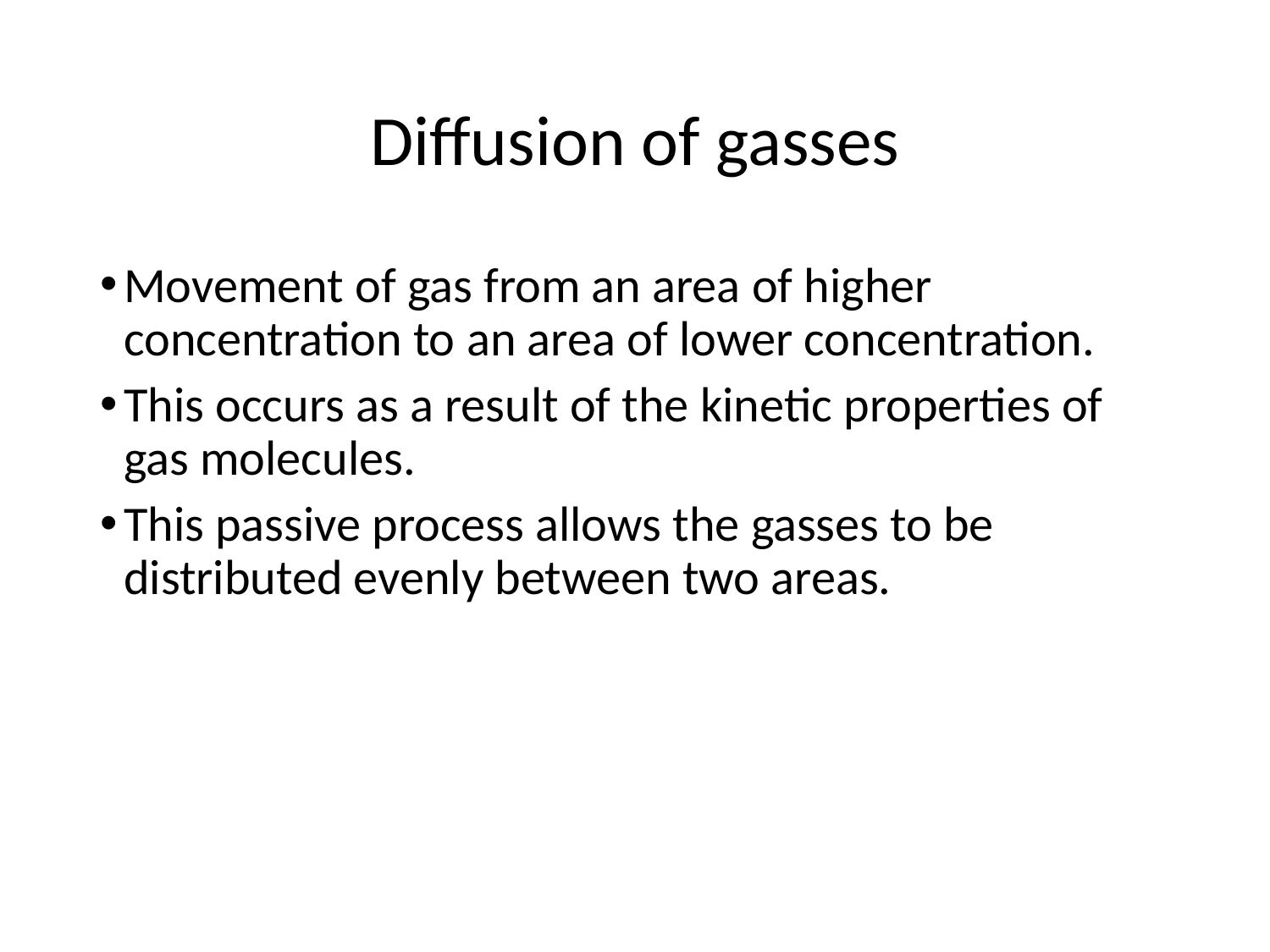

# Diffusion of gasses
Movement of gas from an area of higher concentration to an area of lower concentration.
This occurs as a result of the kinetic properties of gas molecules.
This passive process allows the gasses to be distributed evenly between two areas.